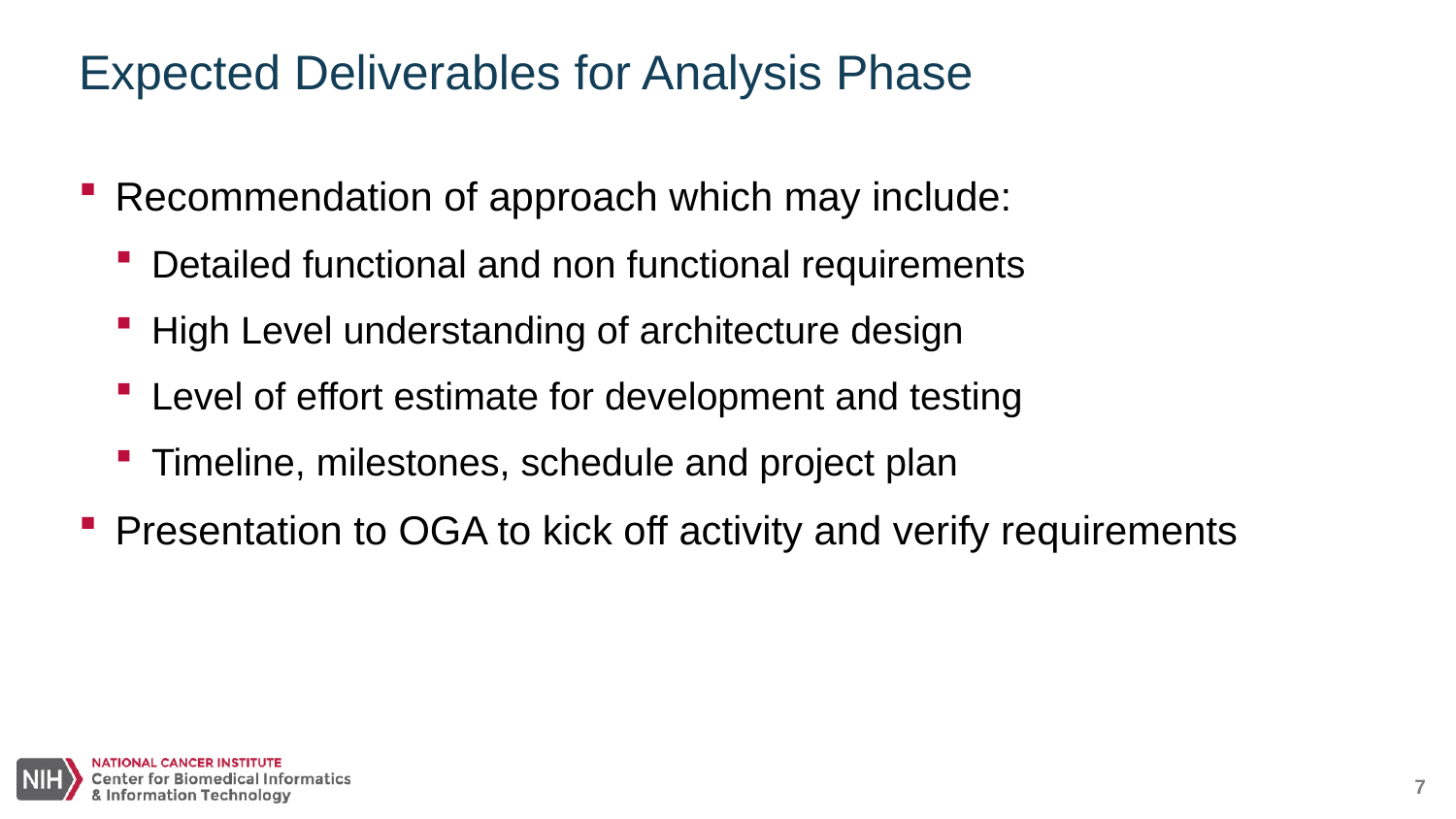

# Expected Deliverables for Analysis Phase
Recommendation of approach which may include:
Detailed functional and non functional requirements
High Level understanding of architecture design
Level of effort estimate for development and testing
Timeline, milestones, schedule and project plan
Presentation to OGA to kick off activity and verify requirements